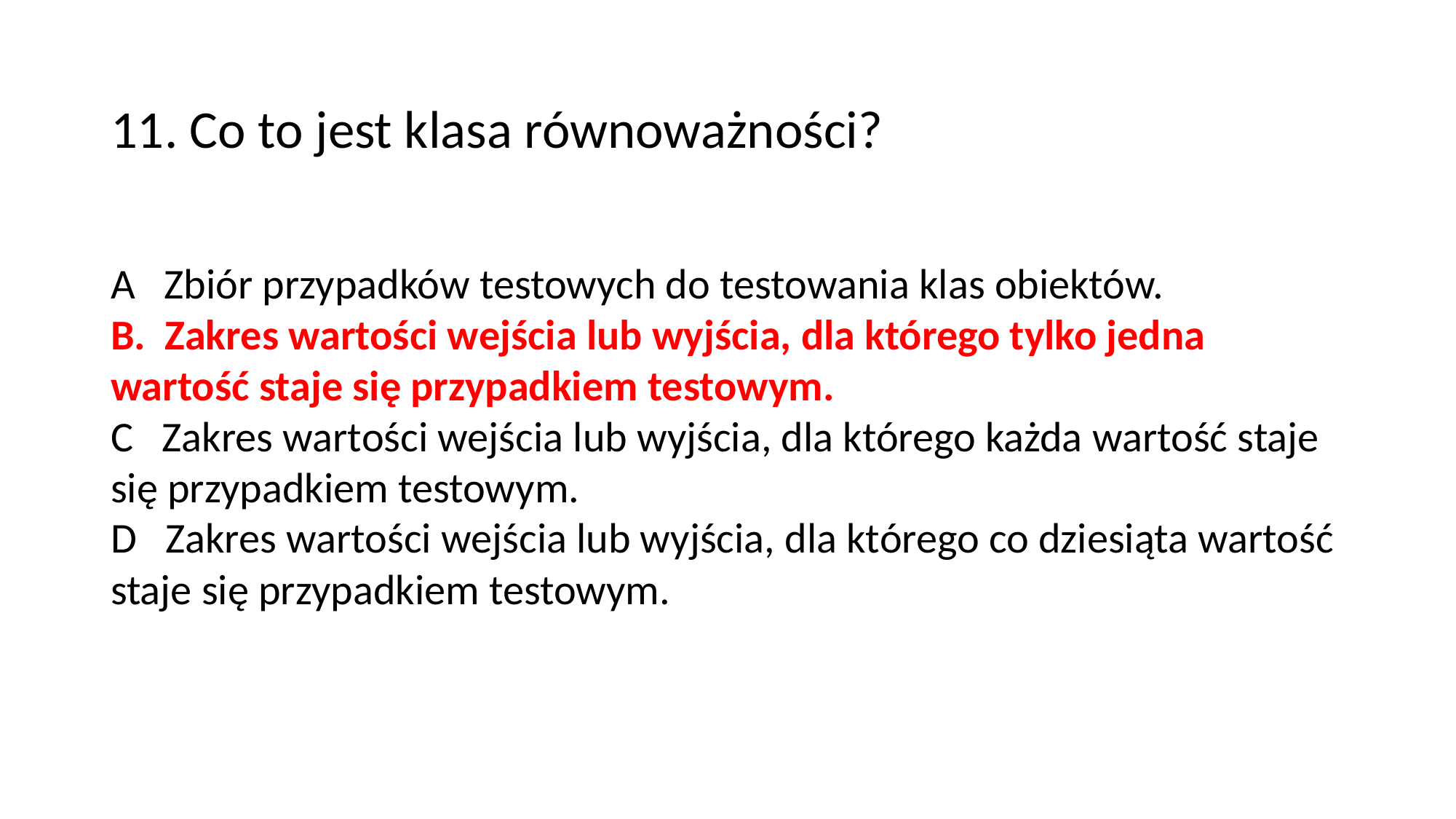

11. Co to jest klasa równoważności?

A   Zbiór przypadków testowych do testowania klas obiektów.
B.  Zakres wartości wejścia lub wyjścia, dla którego tylko jedna wartość staje się przypadkiem testowym.
C   Zakres wartości wejścia lub wyjścia, dla którego każda wartość staje się przypadkiem testowym.
D   Zakres wartości wejścia lub wyjścia, dla którego co dziesiąta wartość staje się przypadkiem testowym.